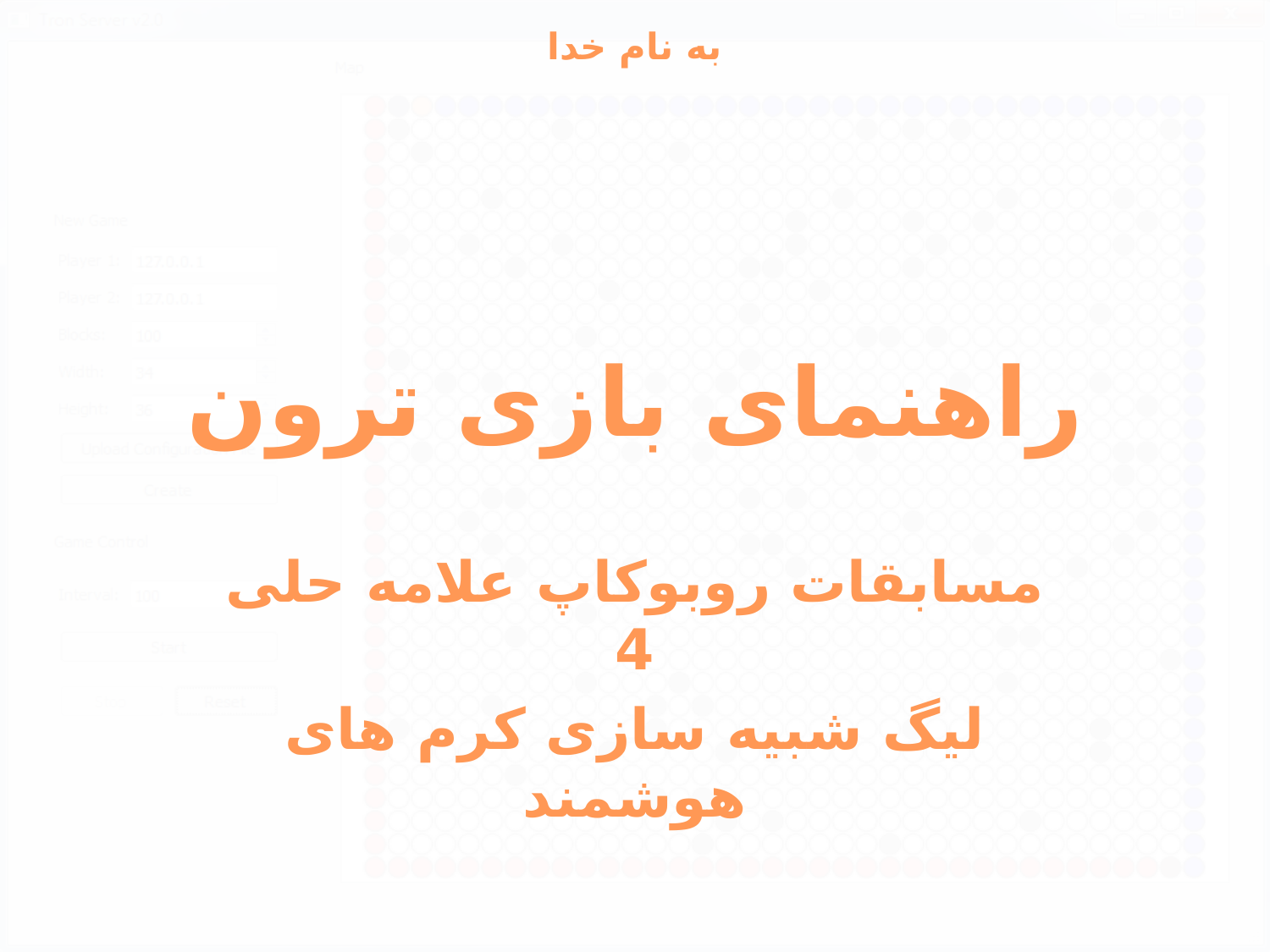

به نام خدا
# راهنمای بازی ترون
مسابقات روبوکاپ علامه حلی 4
لیگ شبیه سازی کرم های هوشمند